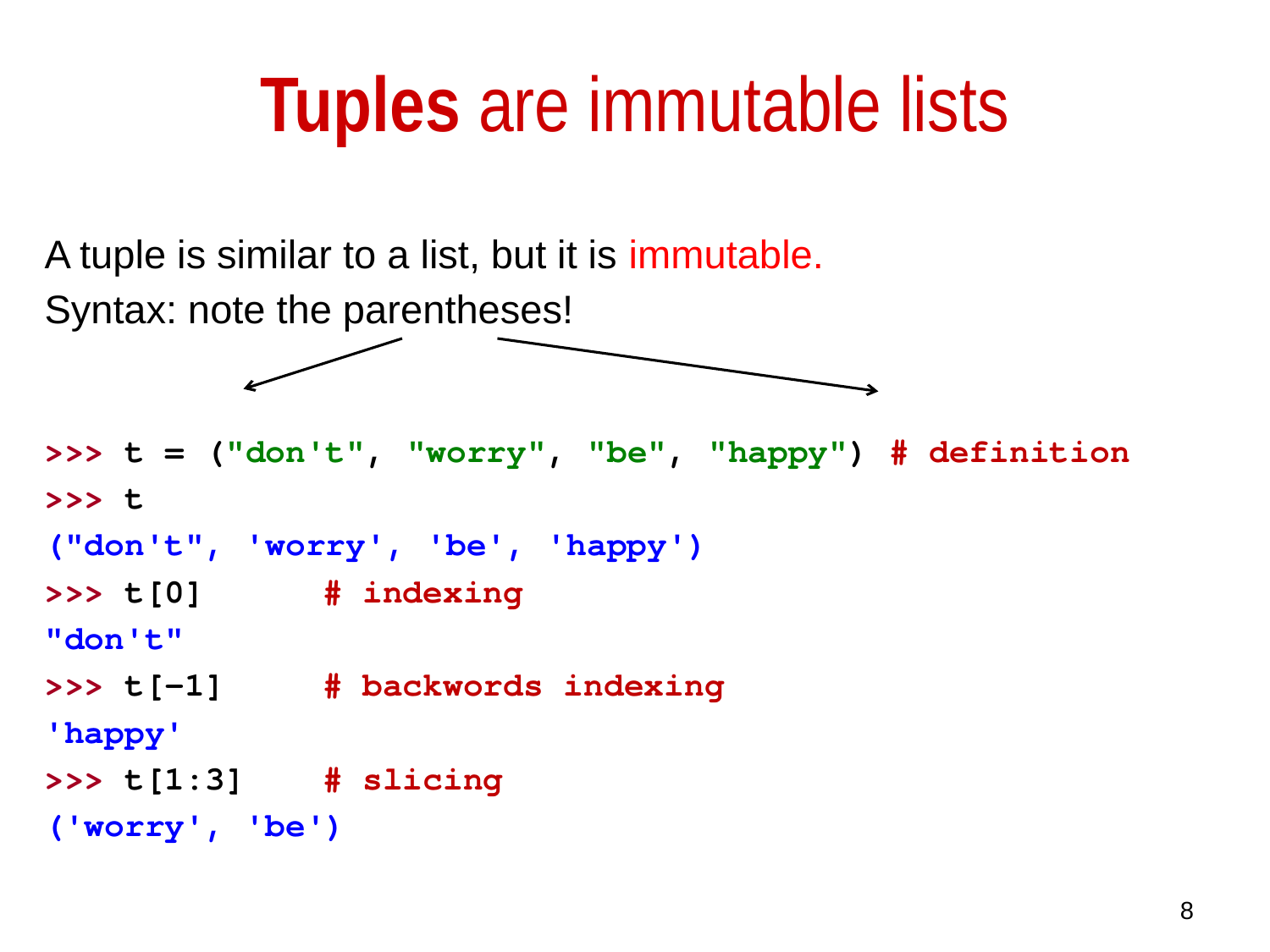

# Tuples are immutable lists
A tuple is similar to a list, but it is immutable.
Syntax: note the parentheses!

>>> t = ("don't", "worry", "be", "happy") # definition
>>> t
("don't", 'worry', 'be', 'happy')
>>> t[0]  	# indexing
"don't"
>>> t[-1] 	# backwords indexing
'happy'
>>> t[1:3] 	# slicing
('worry', 'be')
8